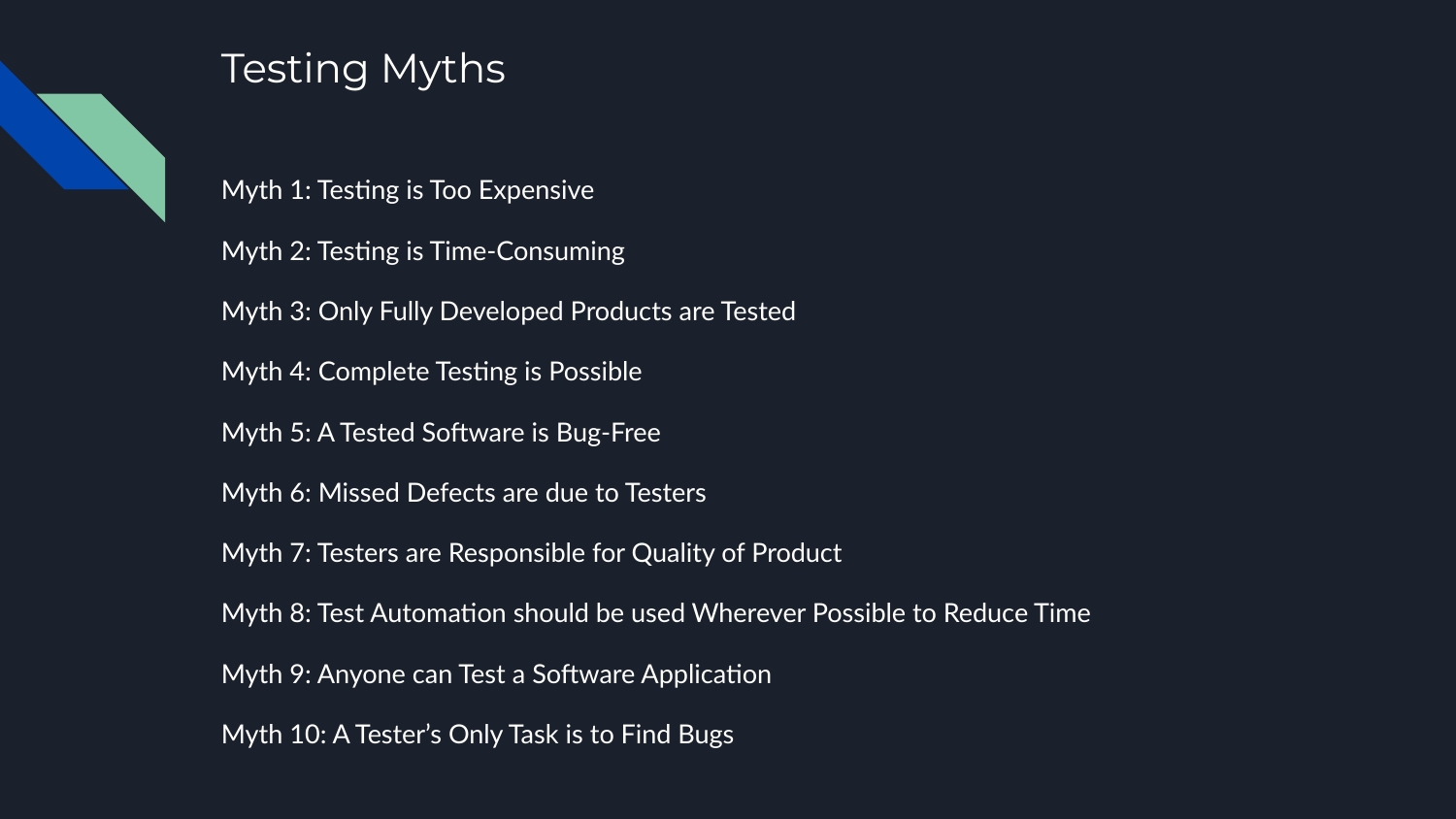

# Testing Myths
Myth 1: Testing is Too Expensive
Myth 2: Testing is Time-Consuming
Myth 3: Only Fully Developed Products are Tested
Myth 4: Complete Testing is Possible
Myth 5: A Tested Software is Bug-Free
Myth 6: Missed Defects are due to Testers
Myth 7: Testers are Responsible for Quality of Product
Myth 8: Test Automation should be used Wherever Possible to Reduce Time
Myth 9: Anyone can Test a Software Application
Myth 10: A Tester’s Only Task is to Find Bugs